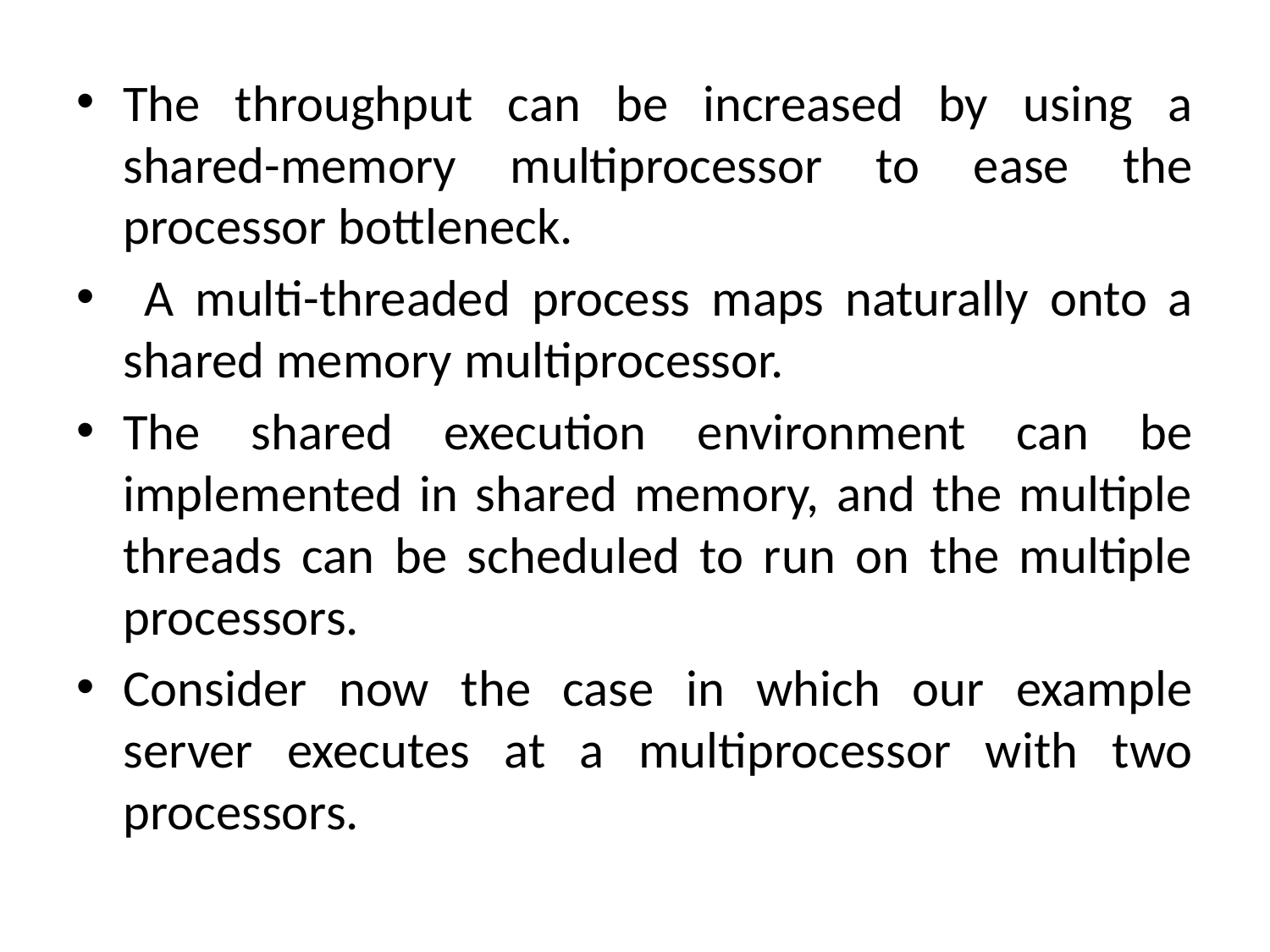

The throughput can be increased by using a shared-memory multiprocessor to ease the processor bottleneck.
 A multi-threaded process maps naturally onto a shared memory multiprocessor.
The shared execution environment can be implemented in shared memory, and the multiple threads can be scheduled to run on the multiple processors.
Consider now the case in which our example server executes at a multiprocessor with two processors.